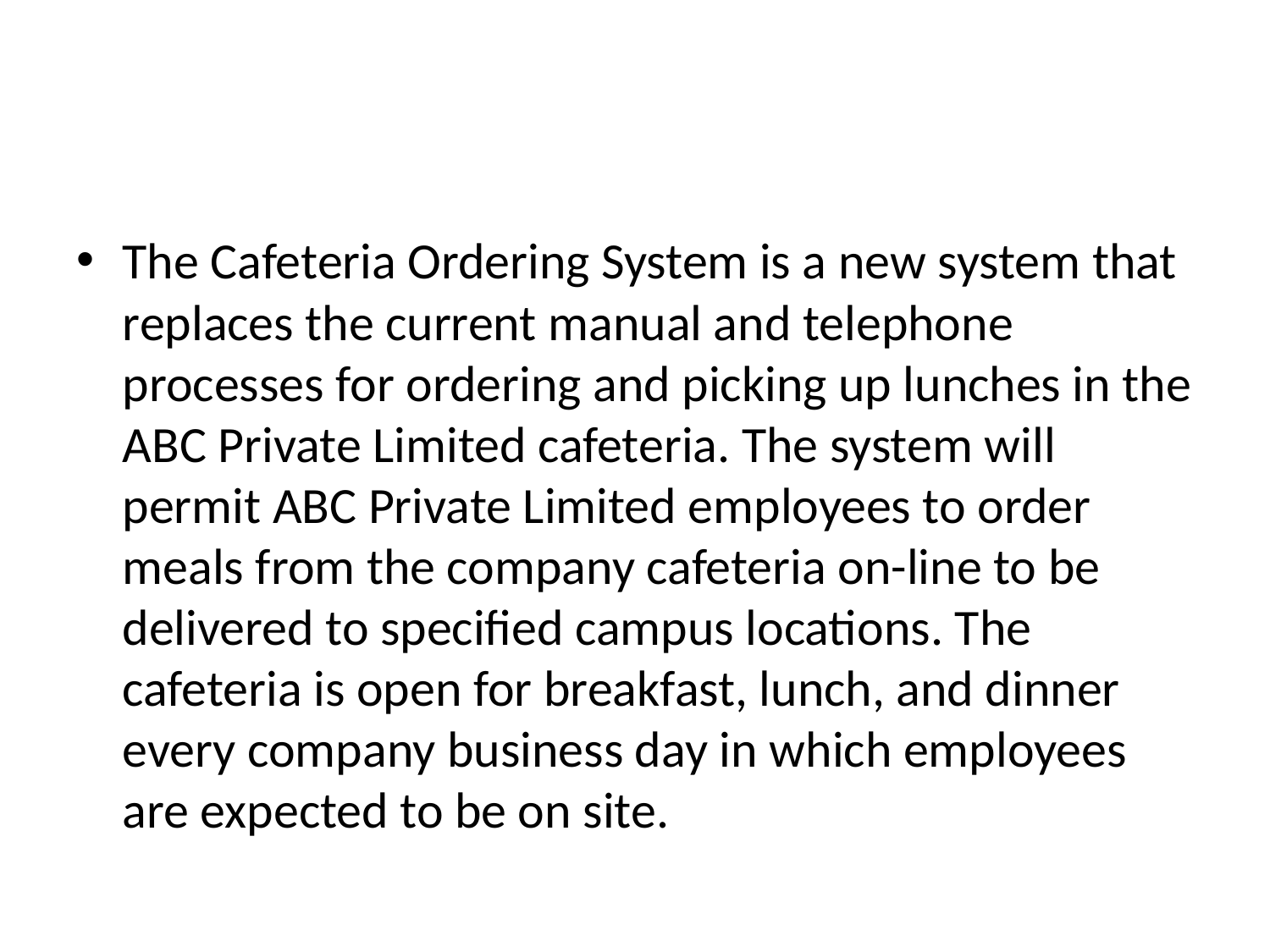

#
The Cafeteria Ordering System is a new system that replaces the current manual and telephone processes for ordering and picking up lunches in the ABC Private Limited cafeteria. The system will permit ABC Private Limited employees to order meals from the company cafeteria on-line to be delivered to specified campus locations. The cafeteria is open for breakfast, lunch, and dinner every company business day in which employees are expected to be on site.